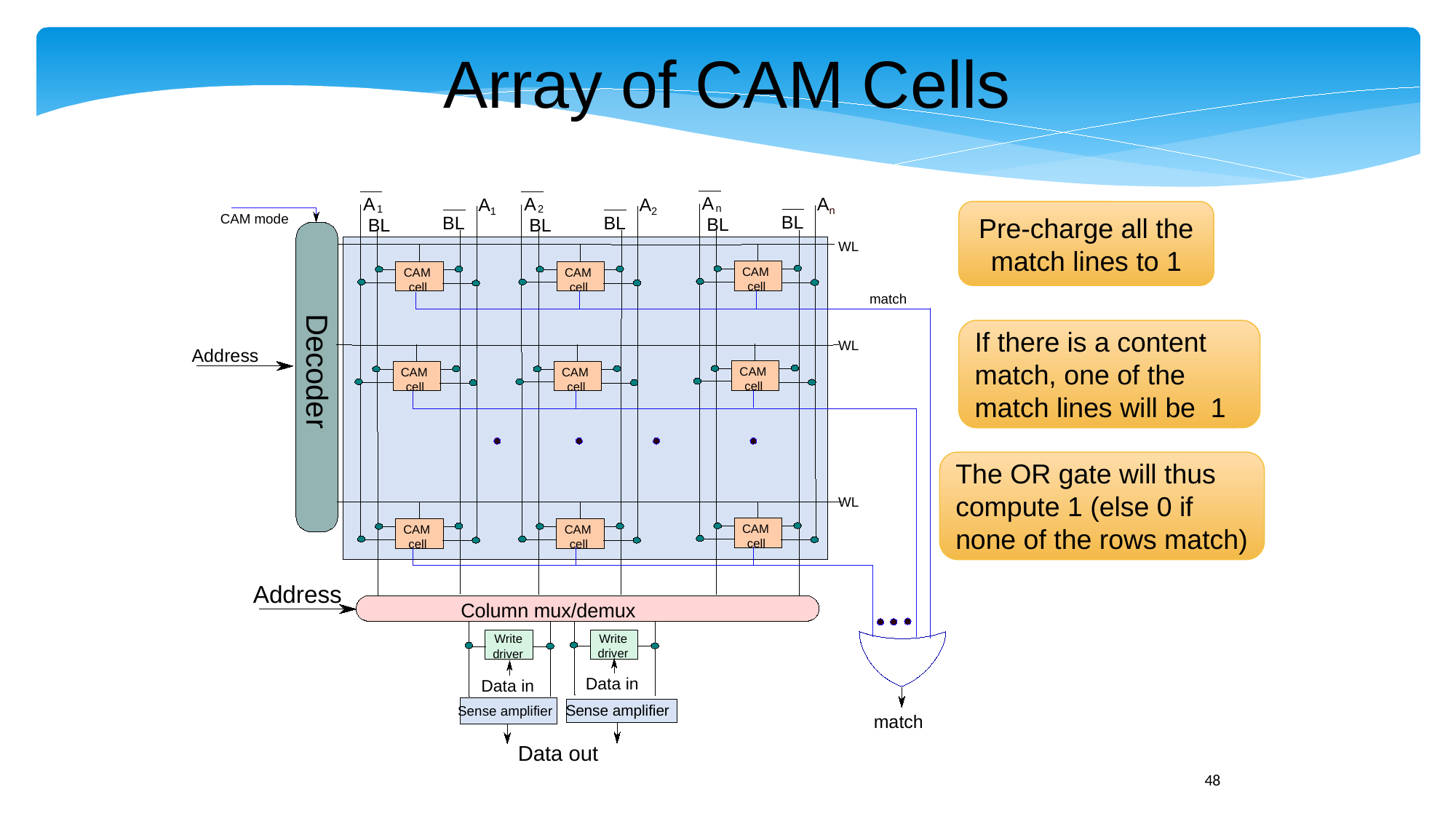

Array of CAM Cells

A
A
A
A
A
A
n
1
2
n

1
2

CAM mode

BL
BL
BL

BL
BL
BL

WL

CAM
CAM
CAM

cell

cell
cell

WL
Address

Decoder

CAM
CAM
CAM

cell

cell
cell

CAM
CAM
CAM

cell

cell
cell

Address

Column mux/demux

Write
Write

driver
driver

Data in
Data in

Sense amplifier
Sense amplifier

Data out
match

WL

match
Pre-charge all the match lines to 1
If there is a content match, one of the match lines will be  1
The OR gate will thus compute 1 (else 0 if none of the rows match)
48